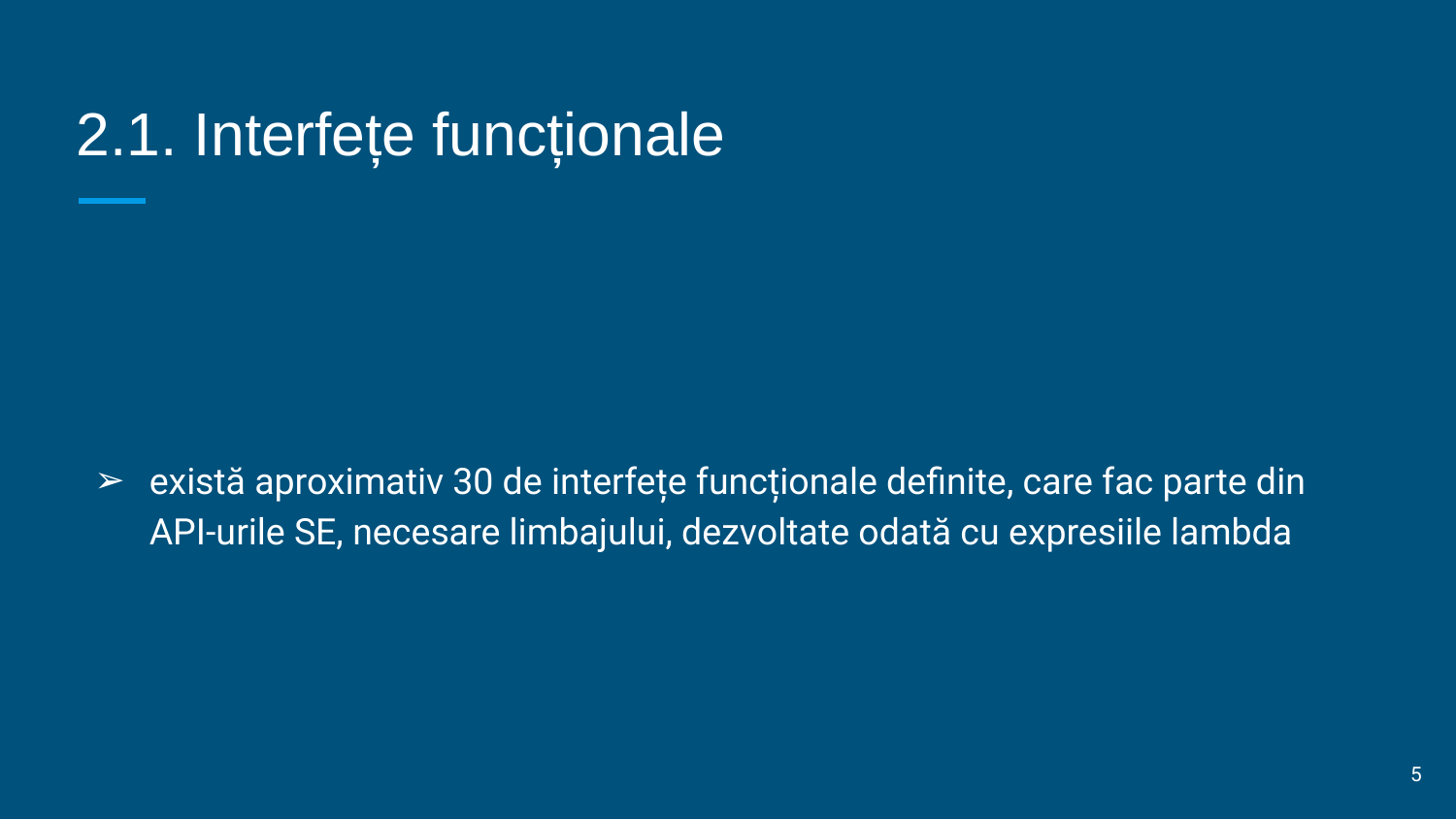

# 2.1. Interfețe funcționale
există aproximativ 30 de interfețe funcționale definite, care fac parte din API-urile SE, necesare limbajului, dezvoltate odată cu expresiile lambda
5